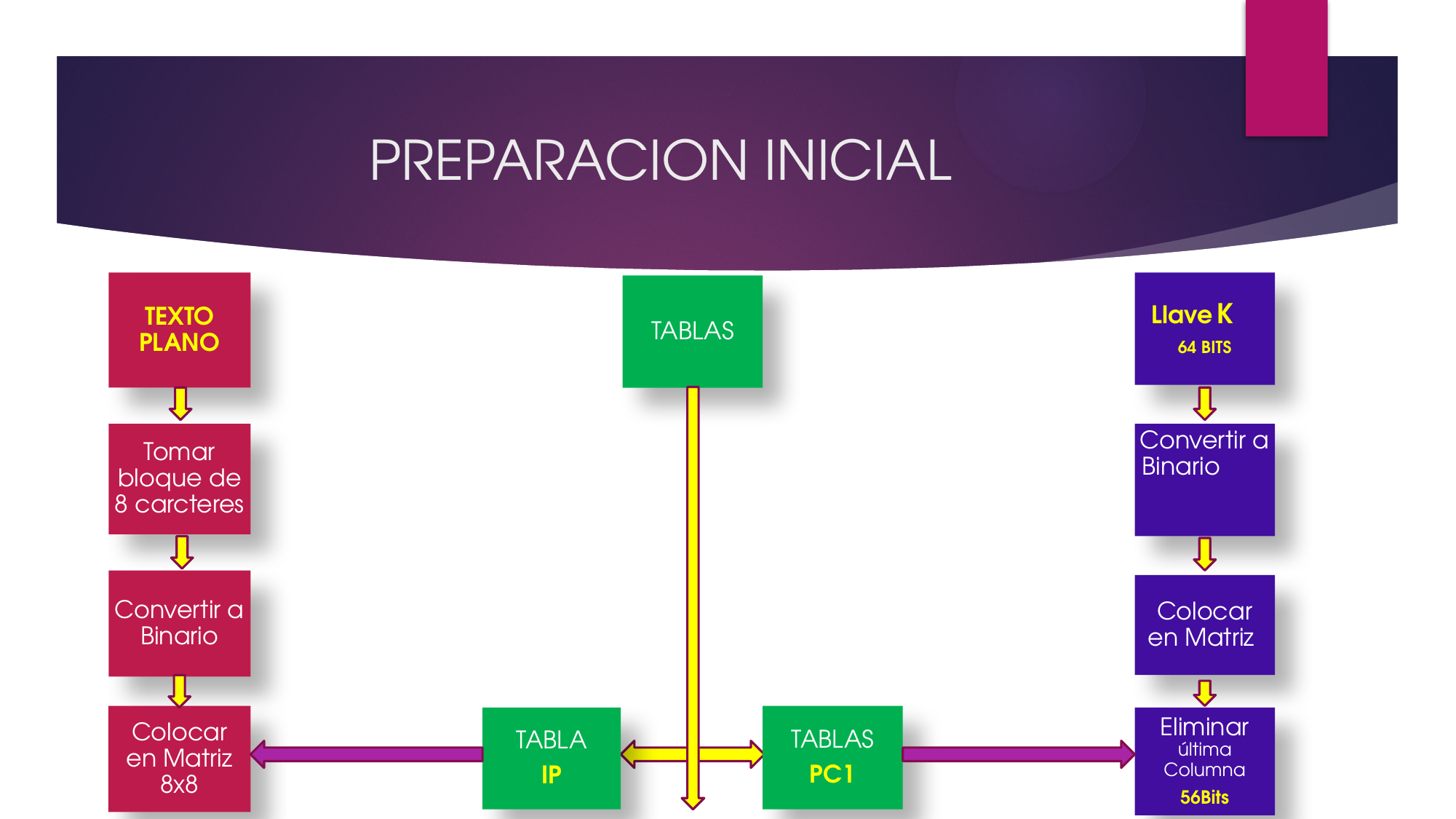

# PREPARACION INICIAL
TEXTO PLANO
Llave K
64 BITS
TABLAS

Tomar bloque de 8 carcteres
Convertir a Binario

Convertir a Binario
Colocar en Matriz

Colocar en Matriz 8x8
TABLAS
PC1
TABLA
IP
Eliminar última Columna
56Bits